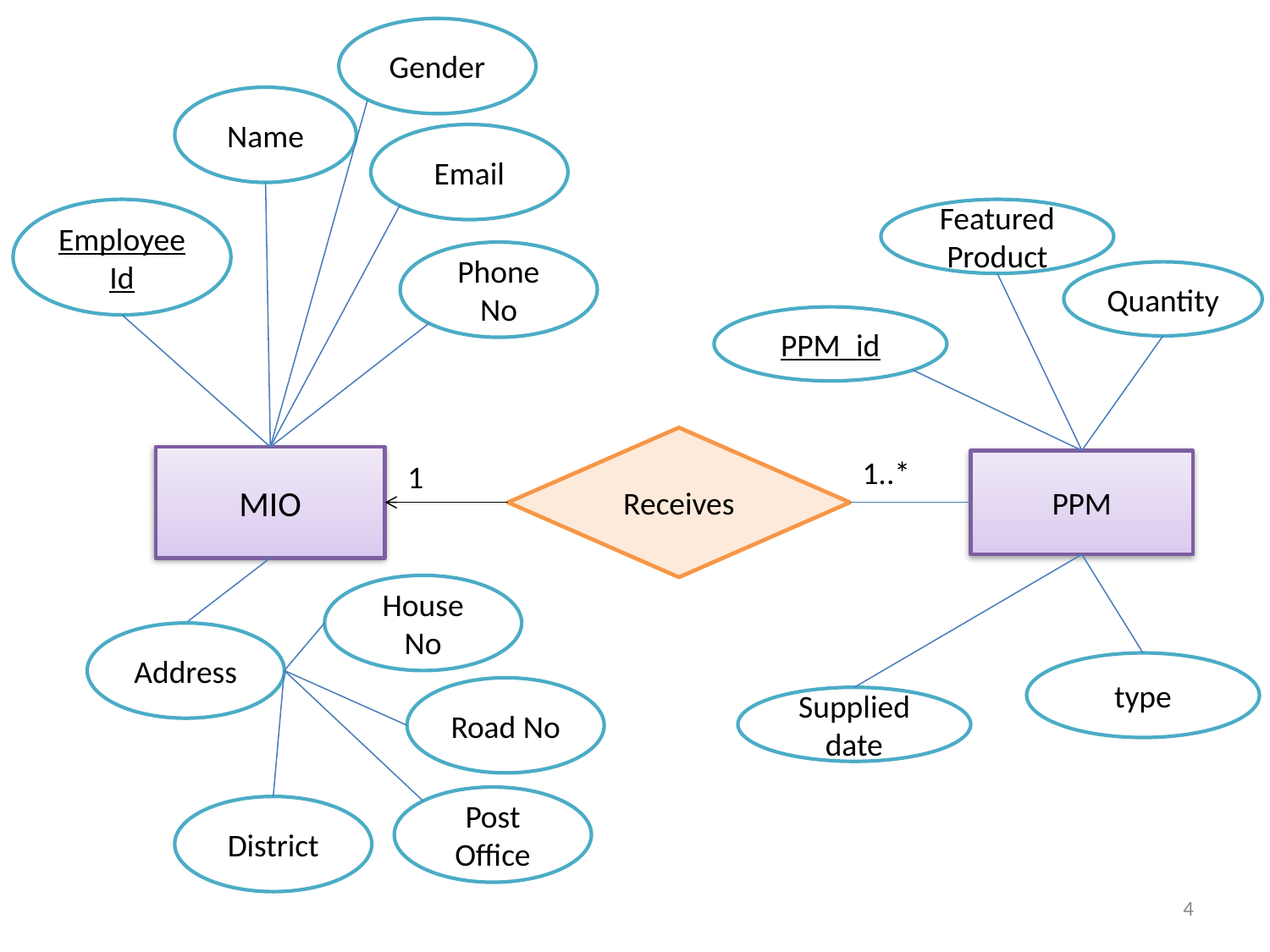

Gender
Name
Email
Employee Id
Featured Product
Phone No
Quantity
PPM_id
Receives
MIO
1..*
PPM
1
House No
Address
type
Road No
Supplied date
Post Office
District
4